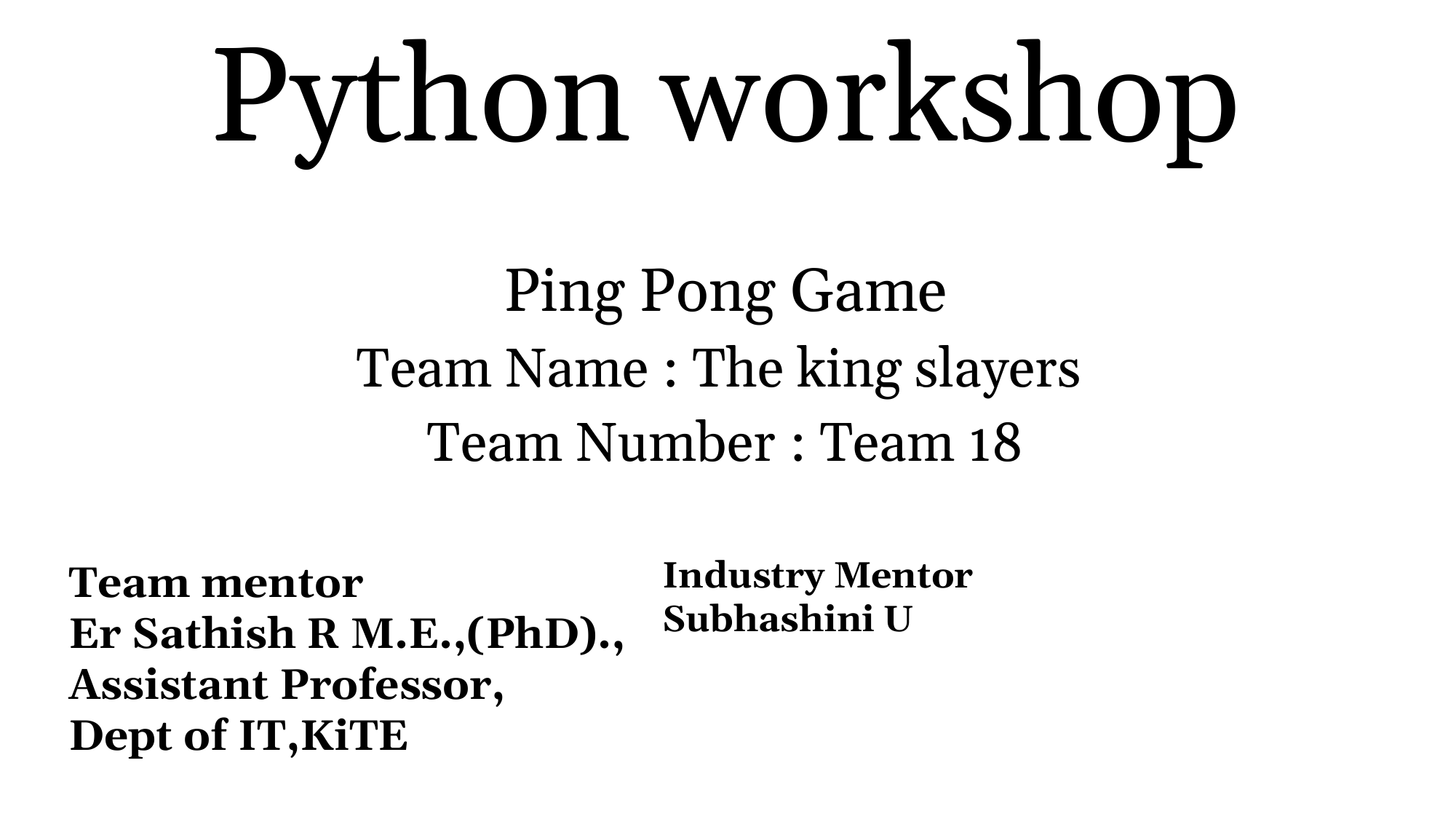

Python workshop

Ping Pong Game
Team Name : The king slayers
Team Number : Team 18

Industry Mentor
Subhashini U

Team mentor
Er Sathish R M.E.,(PhD).,
Assistant Professor,
Dept of IT,KiTE